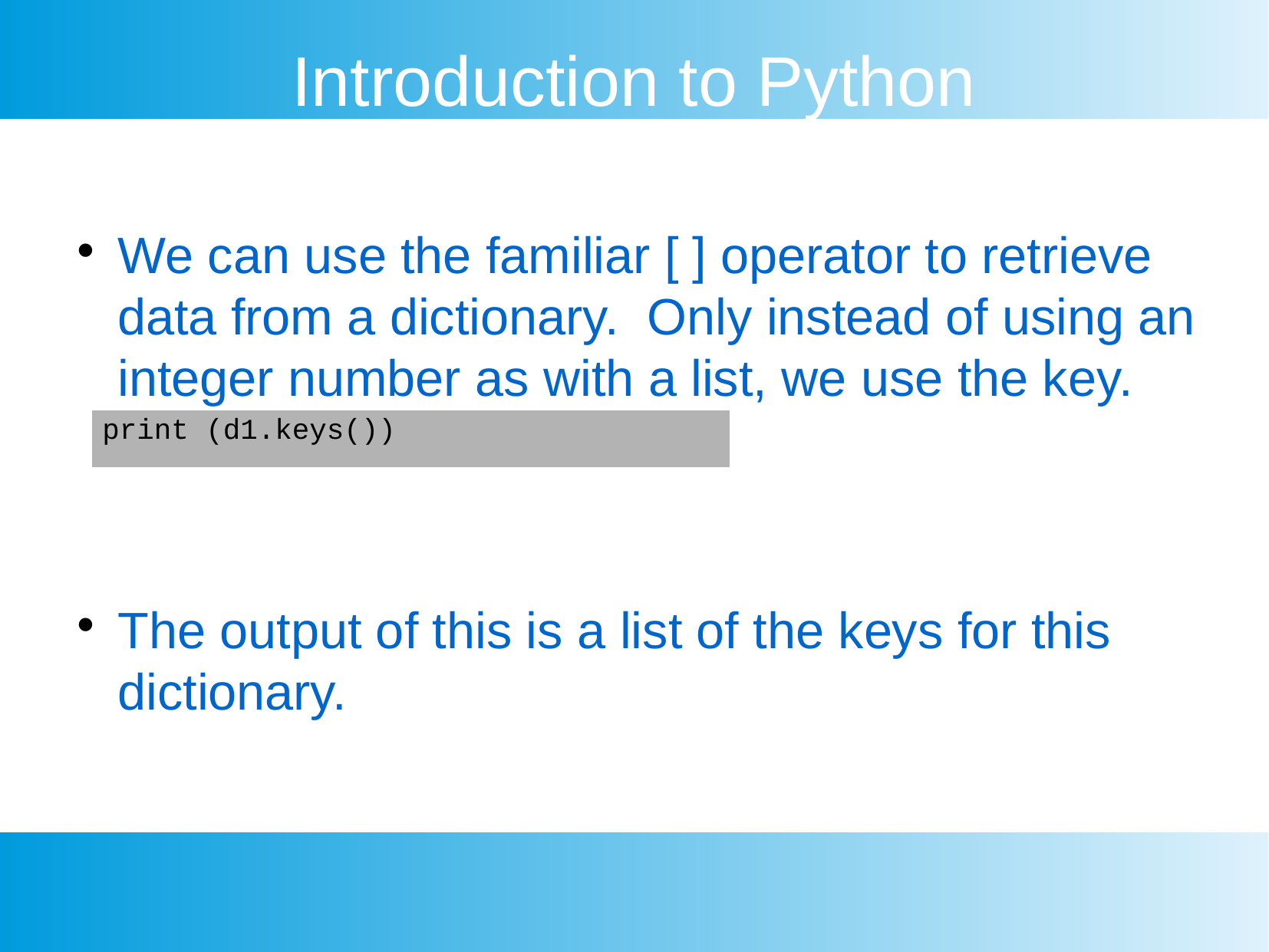

Introduction to Python
We can use the familiar [ ] operator to retrieve data from a dictionary.  Only instead of using an integer number as with a list, we use the key.

The output of this is a list of the keys for this dictionary.

| print (d1.keys()) |
| --- |